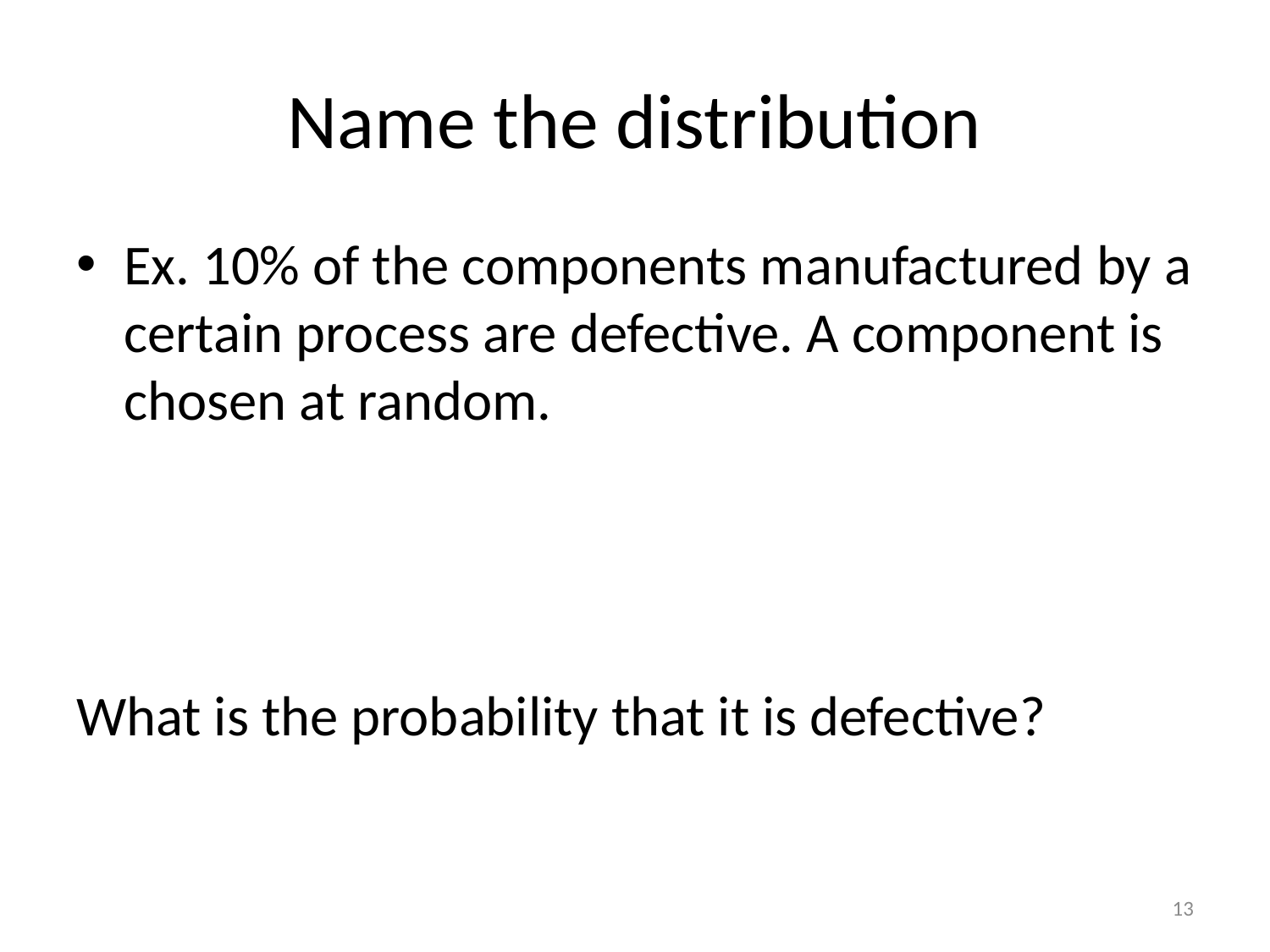

# Name the distribution
Ex. 10% of the components manufactured by a certain process are defective. A component is chosen at random.

What is the probability that it is defective?

13